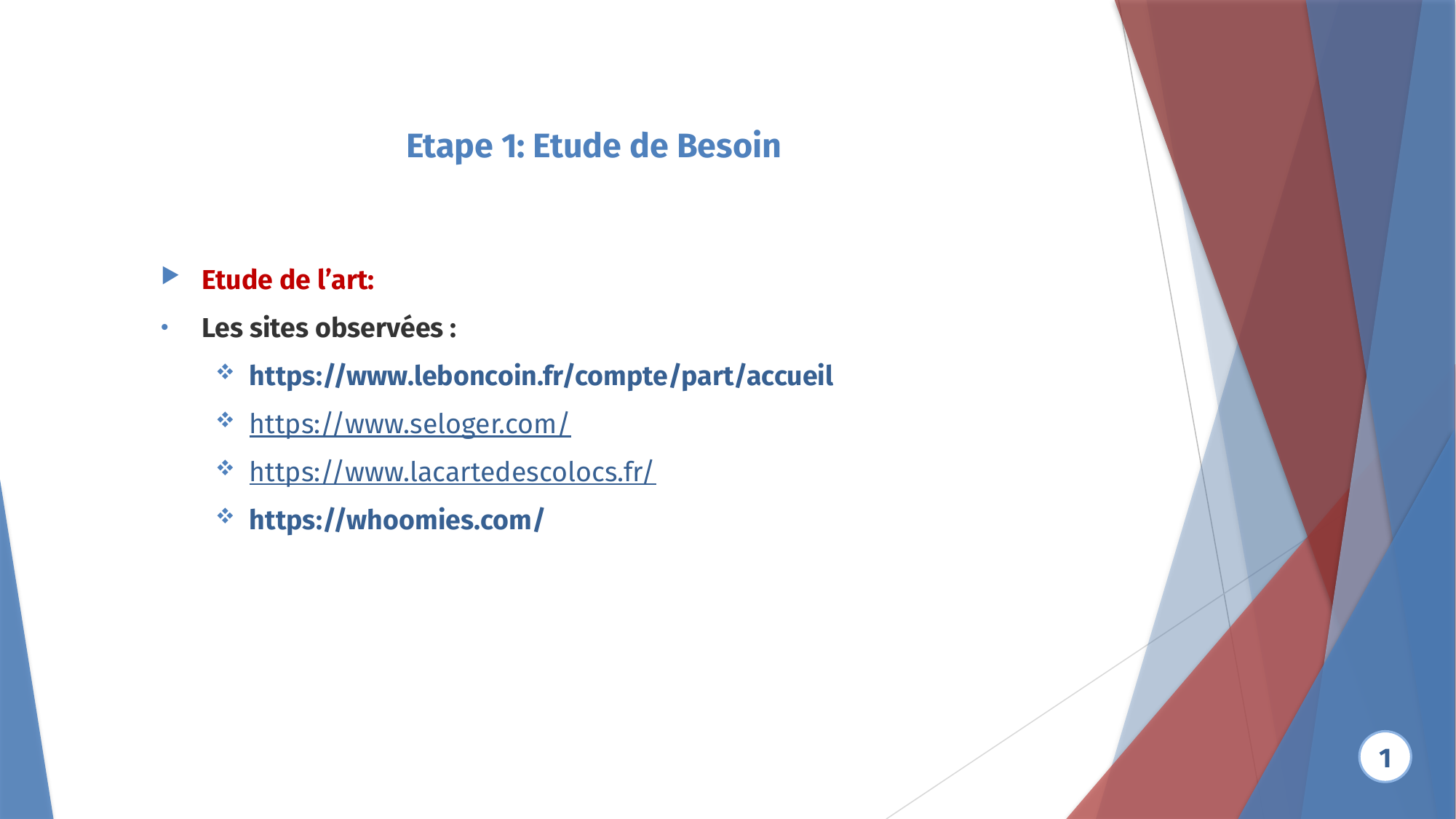

Etape 1: Etude de Besoin
Etude de l’art:
Les sites observées :
https://www.leboncoin.fr/compte/part/accueil
https://www.seloger.com/
https://www.lacartedescolocs.fr/
https://whoomies.com/
1